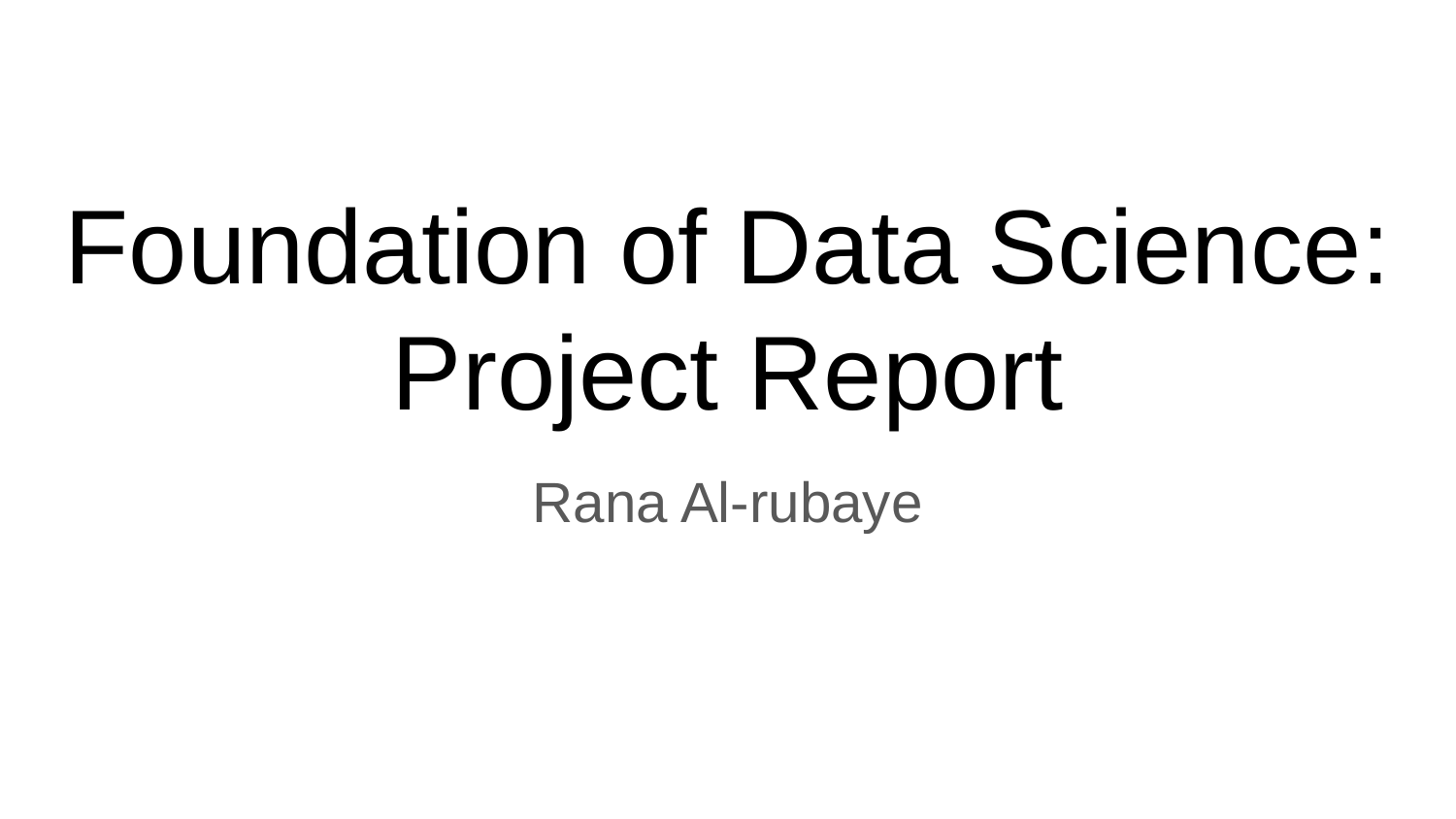

# Foundation of Data Science: Project Report
Rana Al-rubaye